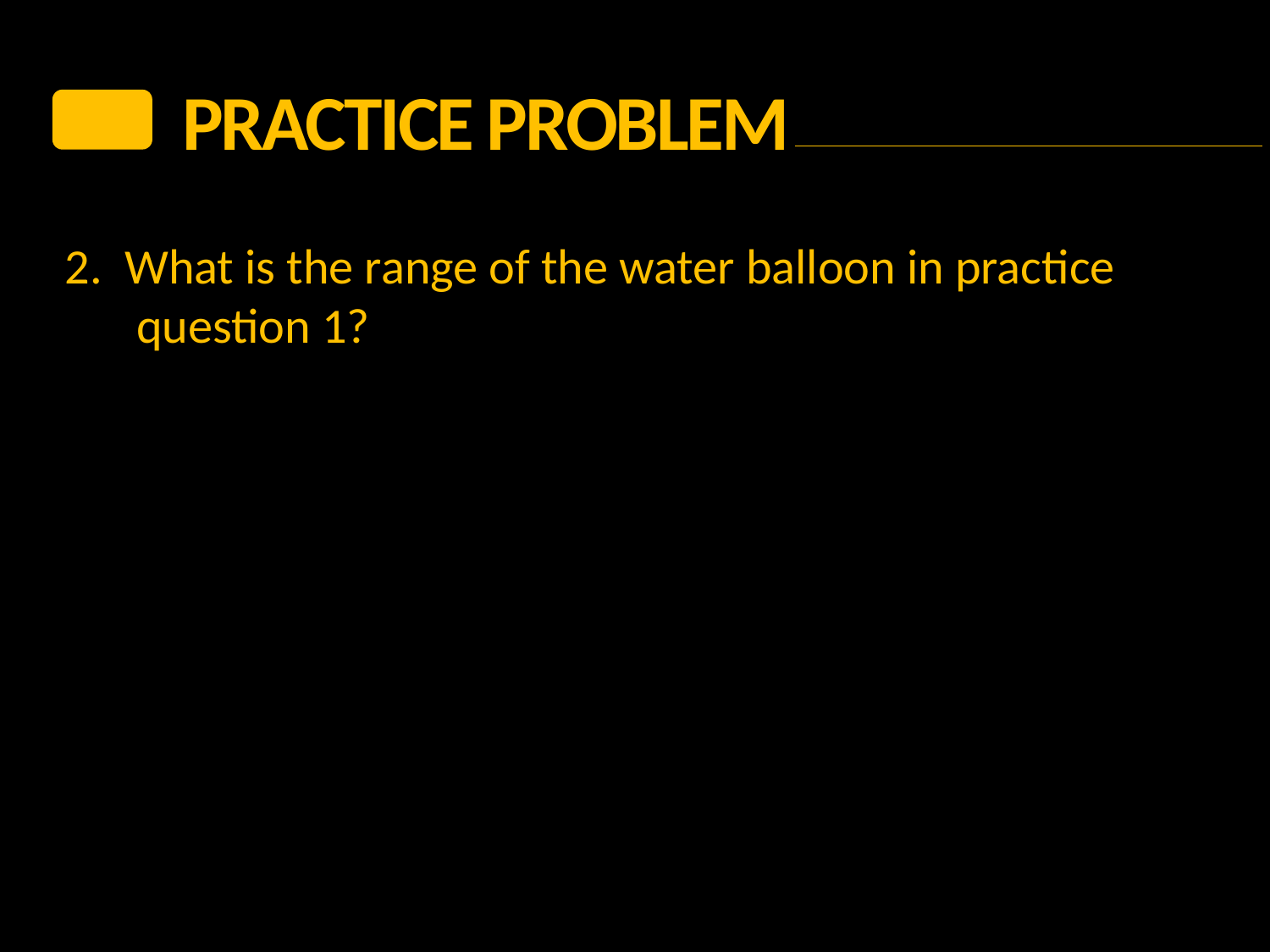

PRACTICE Problem

2.  What is the range of the water balloon in practice question 1?